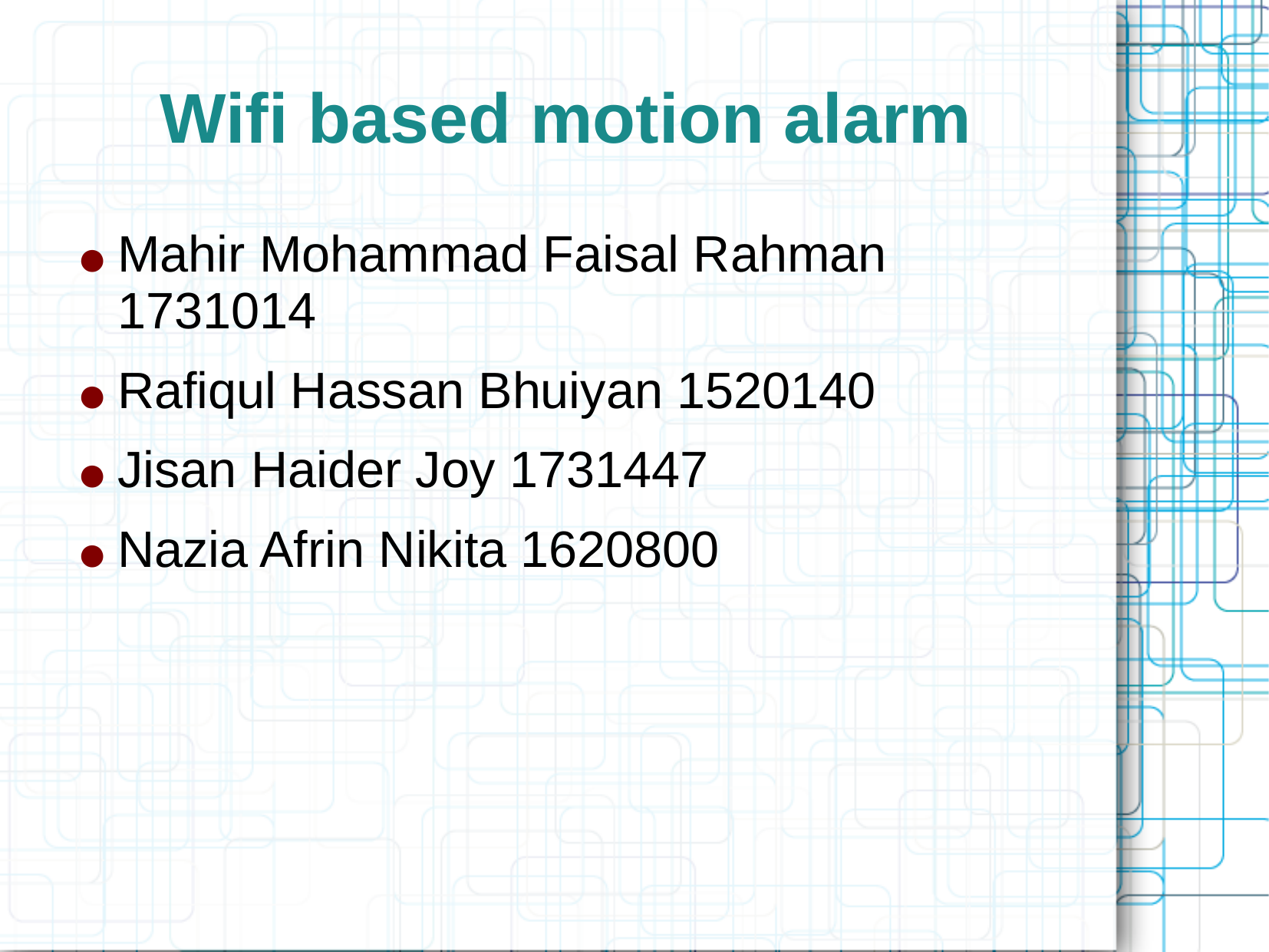

# Wifi based motion alarm
Mahir Mohammad Faisal Rahman 1731014
Rafiqul Hassan Bhuiyan 1520140
Jisan Haider Joy 1731447
Nazia Afrin Nikita 1620800